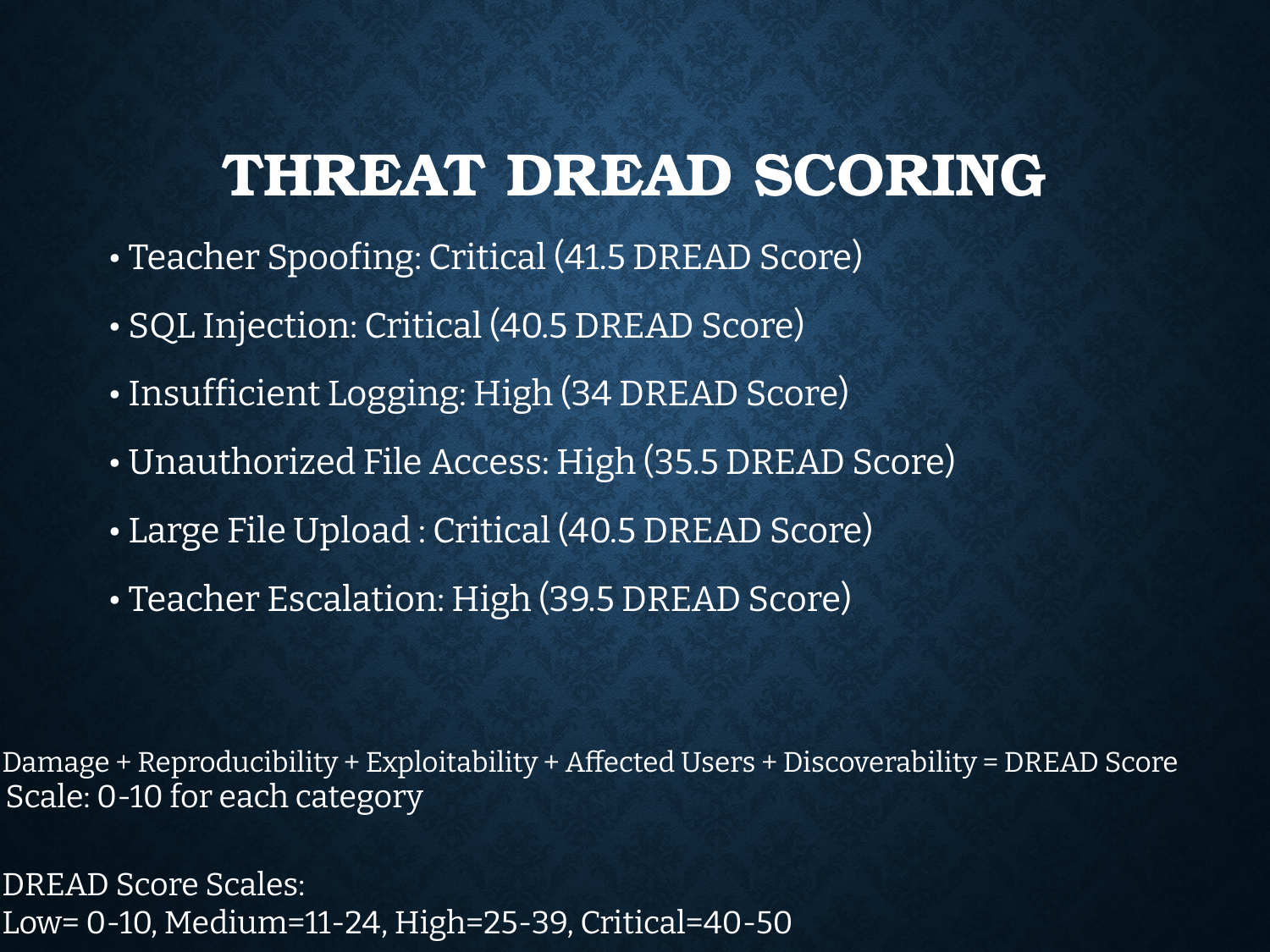

# Threat DREAD Scoring
• Teacher Spoofing: Critical (41.5 DREAD Score)
• SQL Injection: Critical (40.5 DREAD Score)
• Insufficient Logging: High (34 DREAD Score)
• Unauthorized File Access: High (35.5 DREAD Score)
• Large File Upload : Critical (40.5 DREAD Score)
• Teacher Escalation: High (39.5 DREAD Score)
Damage + Reproducibility + Exploitability + Affected Users + Discoverability = DREAD Score
Scale: 0-10 for each category
DREAD Score Scales:
Low= 0-10, Medium=11-24, High=25-39, Critical=40-50